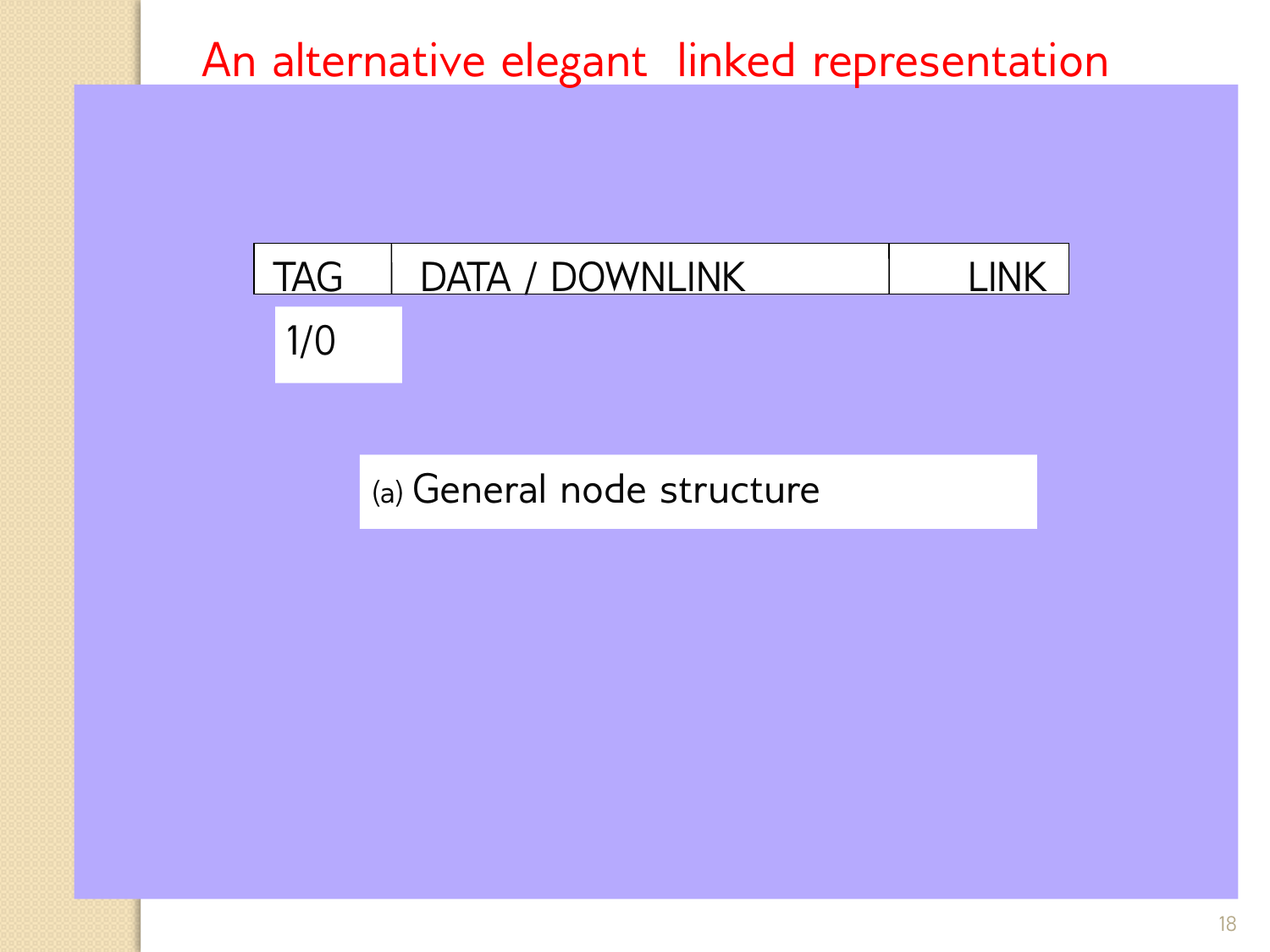

An alternative elegant  linked representation

 TAG      DATA / DOWNLINK

1/0
(a) General node structure
LINK
18